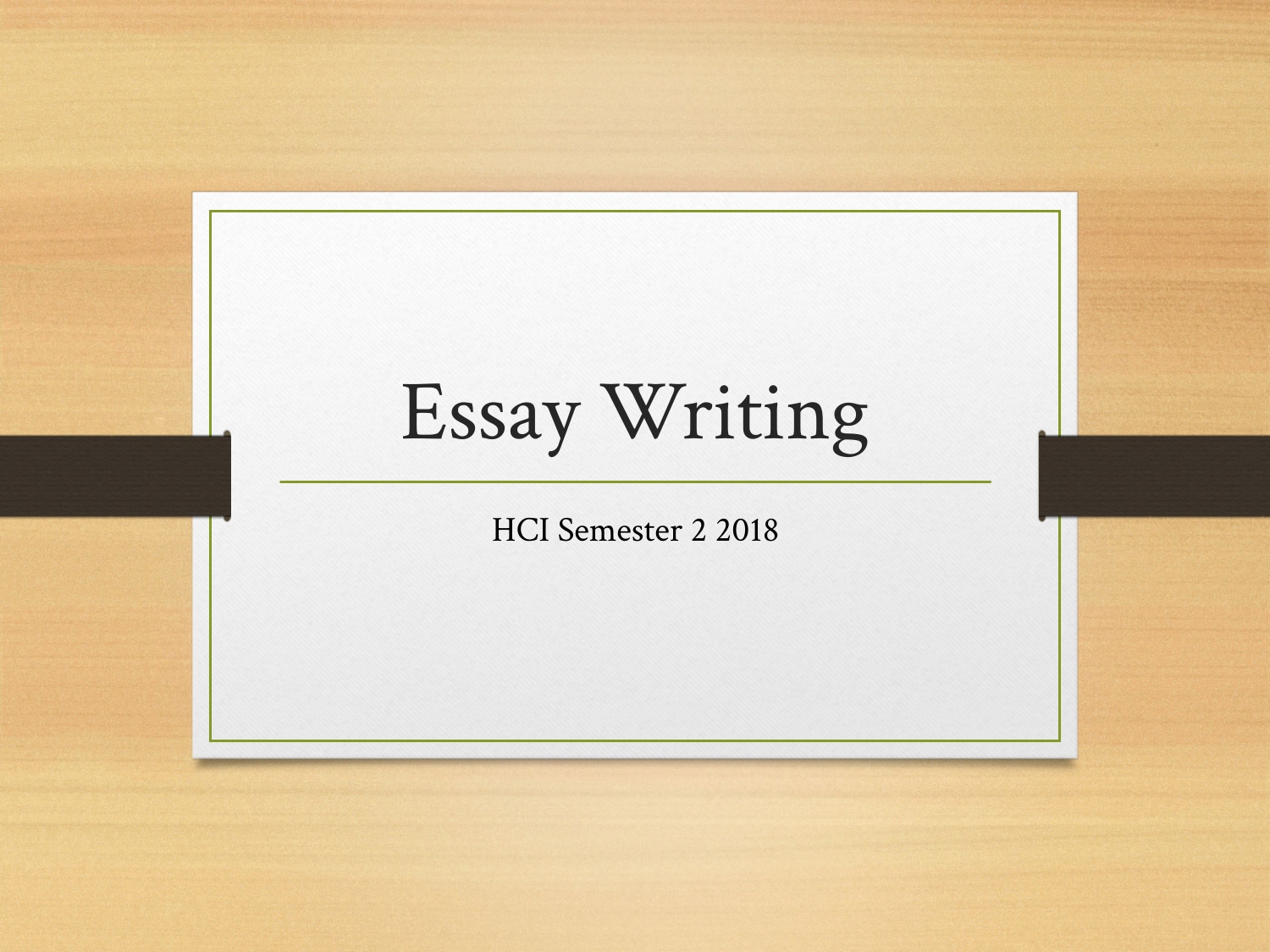

# Essay Writing
HCI Semester 2 2018